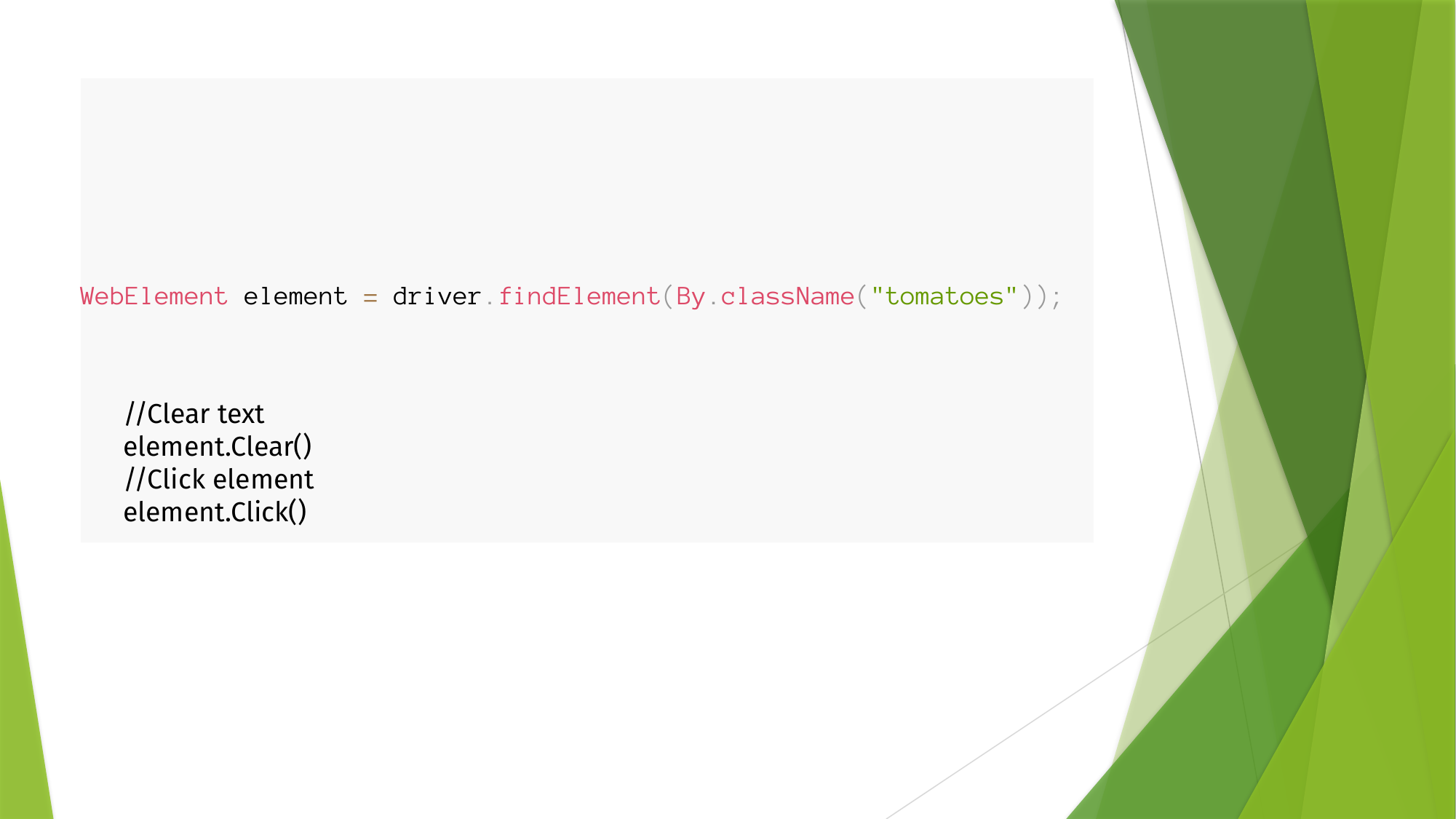

# Automating textboxes, text areas, and buttons
WebElement element = driver.findElement(By.className("tomatoes"));
//Clear text
element.Clear()
//Click element
element.Click()